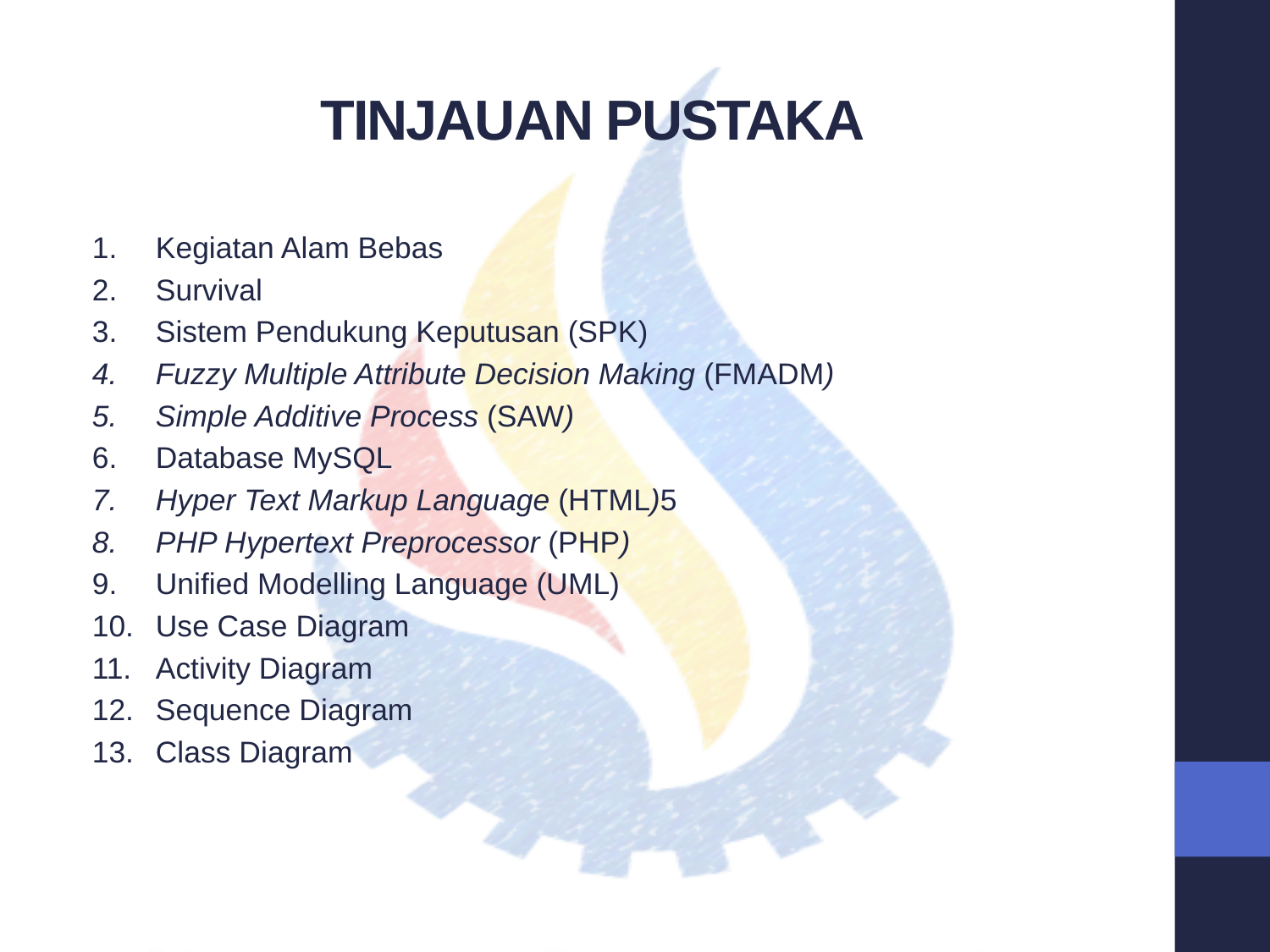

# TINJAUAN PUSTAKA
Kegiatan Alam Bebas
Survival
Sistem Pendukung Keputusan (SPK)
Fuzzy Multiple Attribute Decision Making (FMADM)
Simple Additive Process (SAW)
Database MySQL
Hyper Text Markup Language (HTML)5
PHP Hypertext Preprocessor (PHP)
Unified Modelling Language (UML)
Use Case Diagram
Activity Diagram
Sequence Diagram
Class Diagram